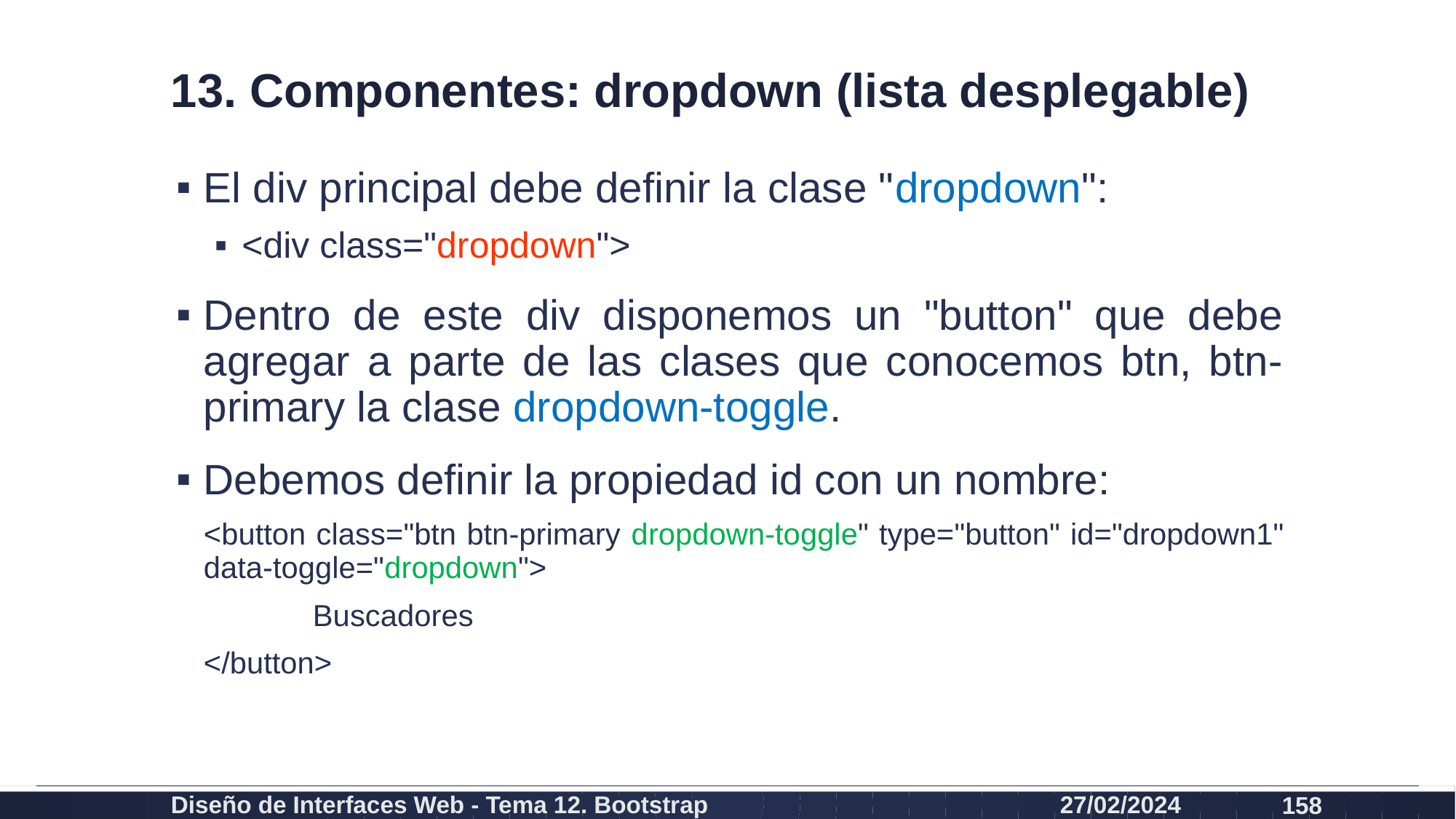

# 13. Componentes: dropdown (lista desplegable)
El div principal debe definir la clase "dropdown":
<div class="dropdown">
Dentro de este div disponemos un "button" que debe agregar a parte de las clases que conocemos btn, btn-primary la clase dropdown-toggle.
Debemos definir la propiedad id con un nombre:
<button class="btn btn-primary dropdown-toggle" type="button" id="dropdown1" data-toggle="dropdown">
	Buscadores
</button>
Diseño de Interfaces Web - Tema 12. Bootstrap
27/02/2024
158